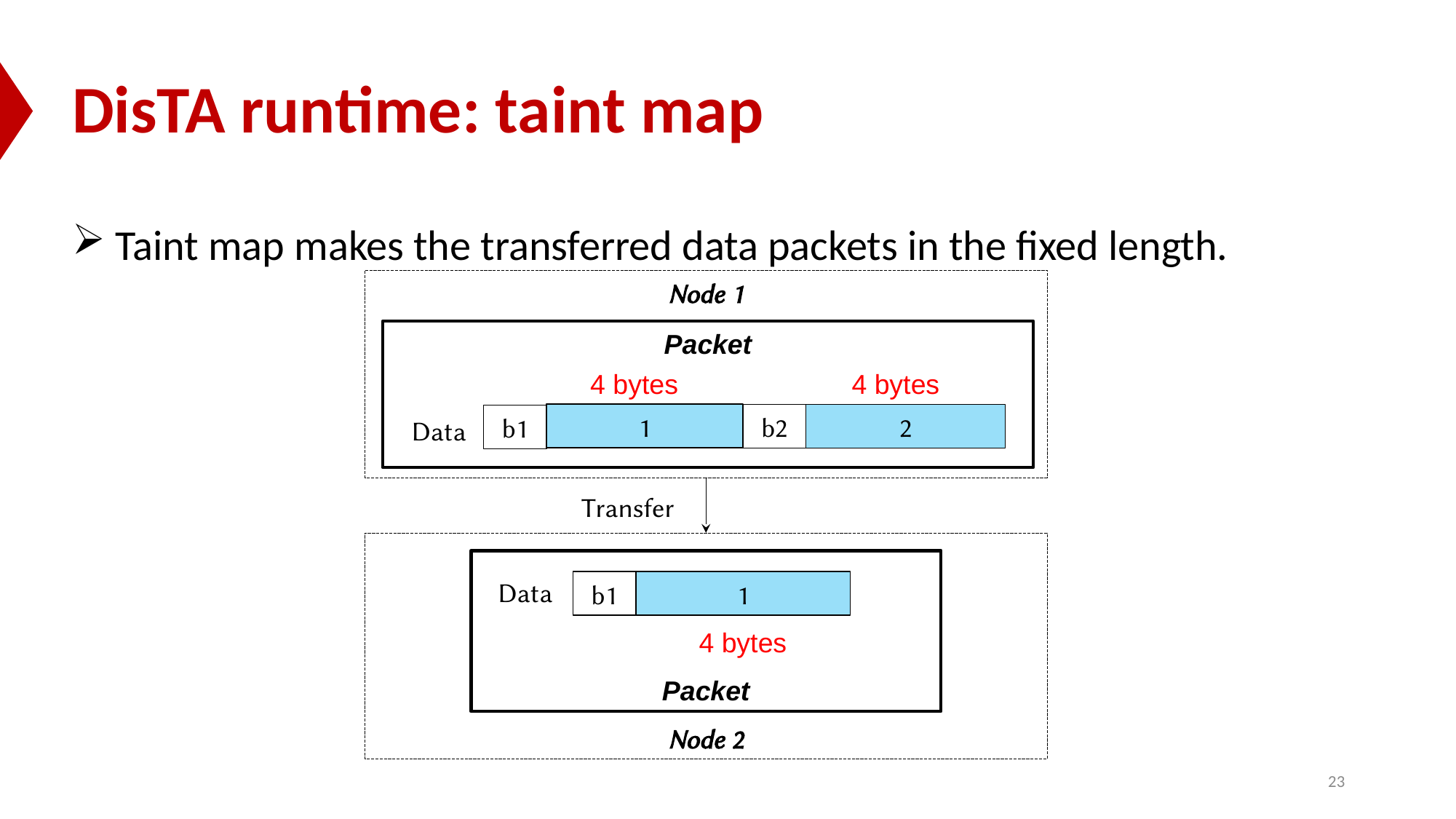

# DisTA runtime: taint map
 Taint map makes the transferred data packets in the fixed length.
Node 1
Packet
4 bytes
4 bytes
1
b2
2
b1
Data
Transfer
Node 2
Packet
Data
b1
1
4 bytes
23